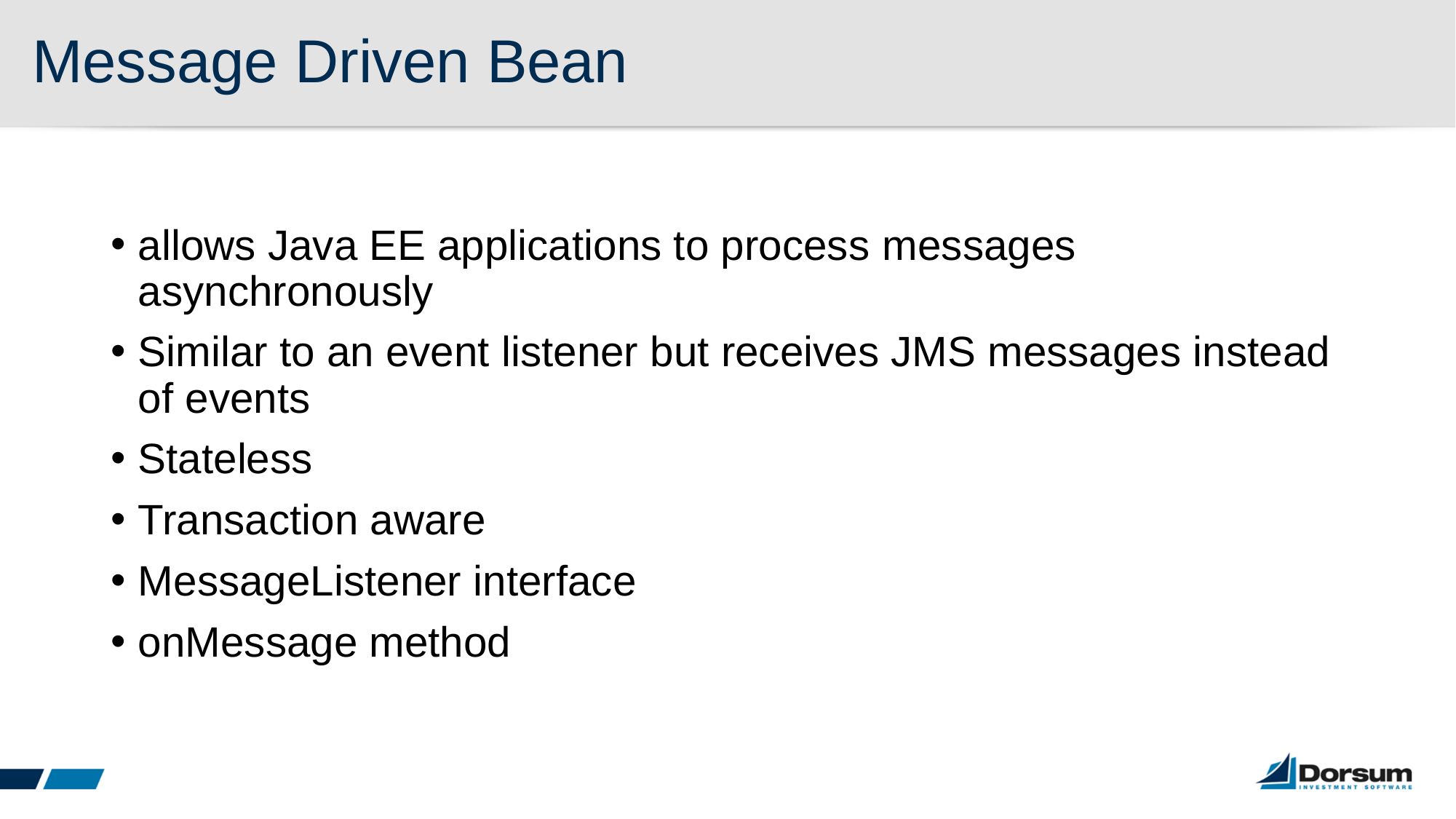

# Message Driven Bean
allows Java EE applications to process messages asynchronously
Similar to an event listener but receives JMS messages instead of events
Stateless
Transaction aware
MessageListener interface
onMessage method